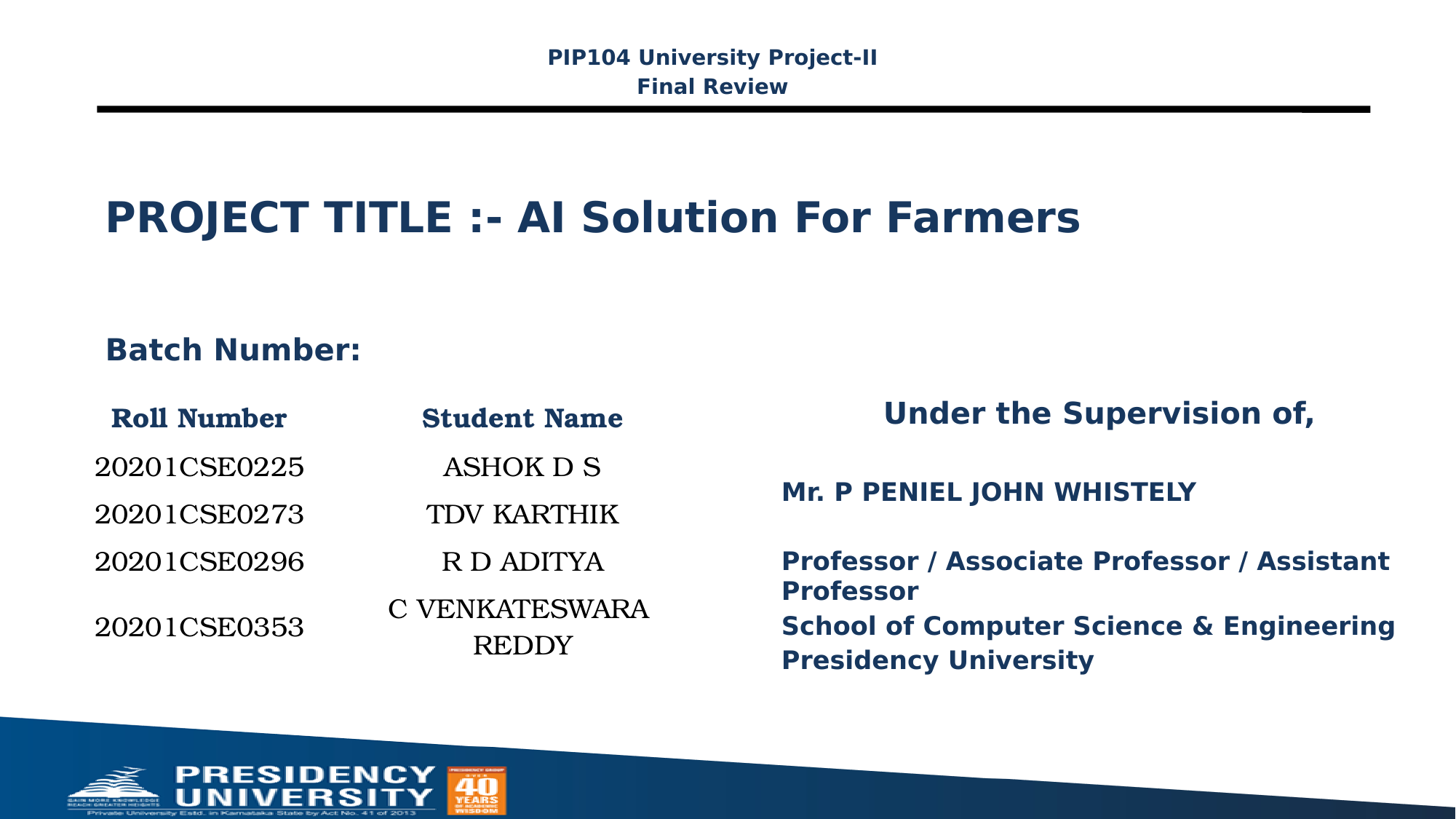

PIP104 University Project-II
Final Review
# PROJECT TITLE :- AI Solution For Farmers
Batch Number:

Under the Supervision of,

Mr. P PENIEL JOHN WHISTELY

Professor / Associate Professor / Assistant Professor
School of Computer Science & Engineering
Presidency University

| Roll Number | Student Name |
| --- | --- |
| 20201CSE0225 | ASHOK D S |
| 20201CSE0273 | TDV KARTHIK |
| 20201CSE0296 | R D ADITYA |
| 20201CSE0353 | C VENKATESWARA REDDY |
|  |  |